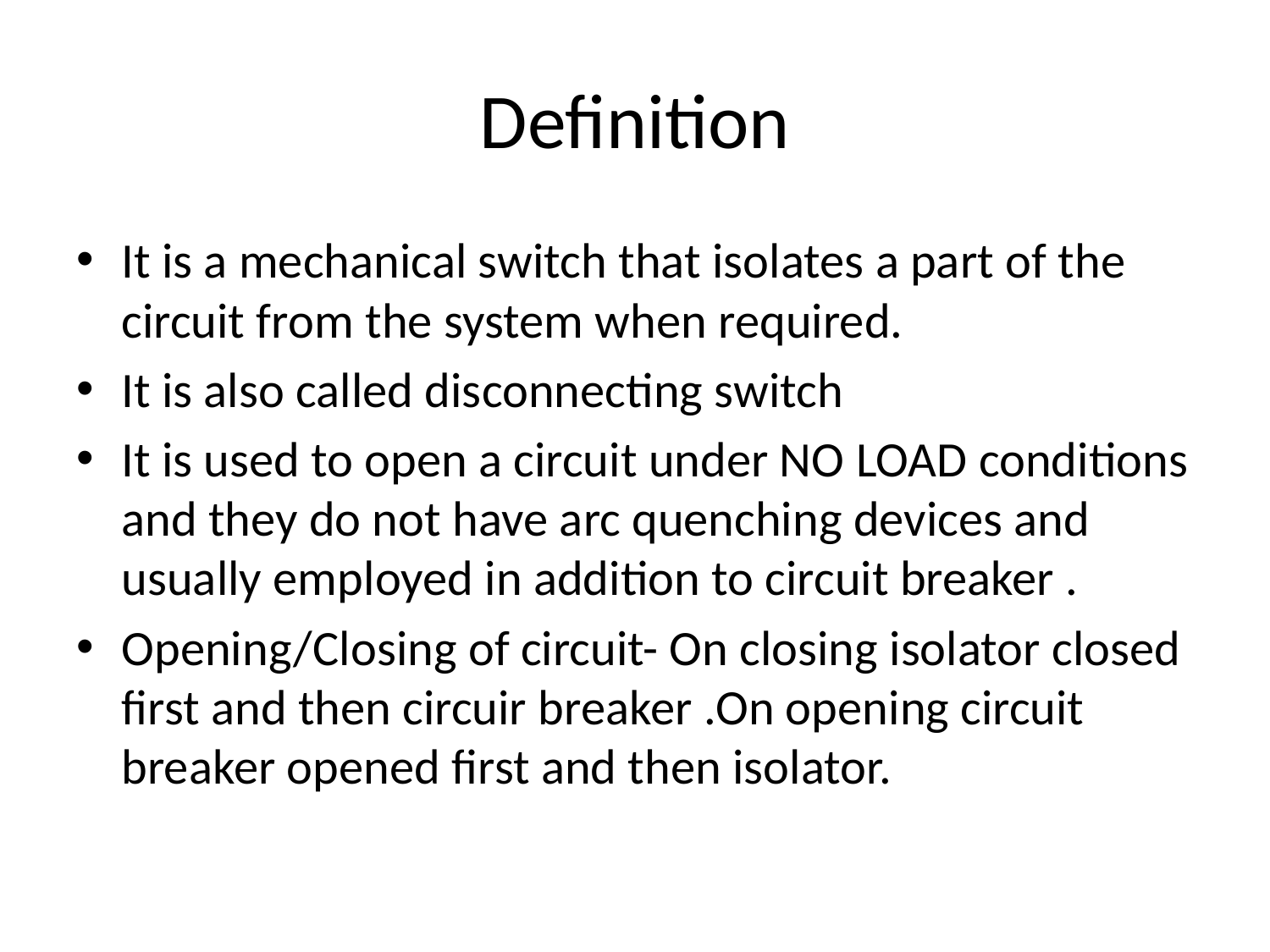

# Definition
It is a mechanical switch that isolates a part of the circuit from the system when required.
It is also called disconnecting switch
It is used to open a circuit under NO LOAD conditions and they do not have arc quenching devices and usually employed in addition to circuit breaker .
Opening/Closing of circuit- On closing isolator closed first and then circuir breaker .On opening circuit breaker opened first and then isolator.